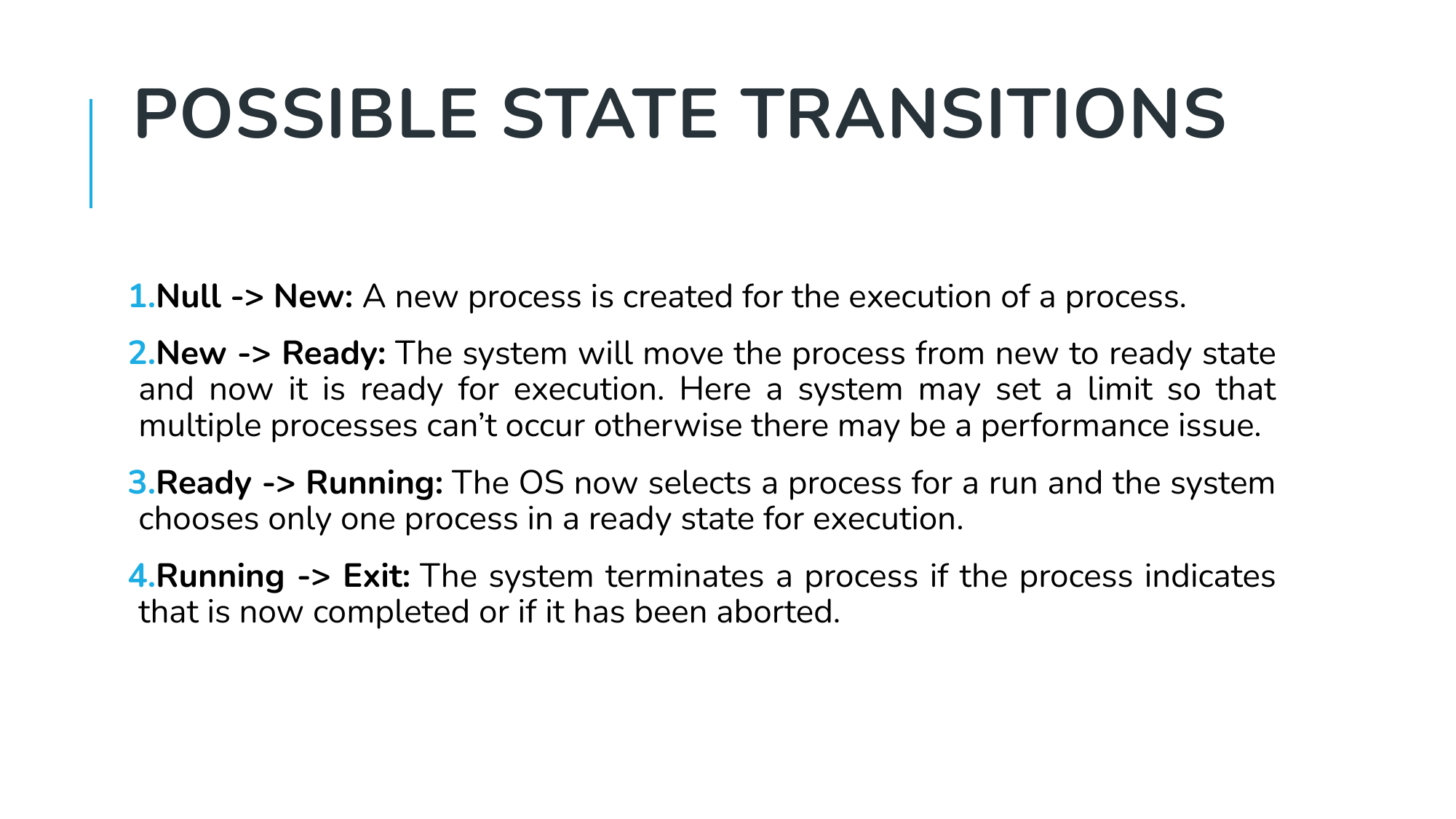

# Possible State Transitions
Null -> New: A new process is created for the execution of a process.
New -> Ready: The system will move the process from new to ready state and now it is ready for execution. Here a system may set a limit so that multiple processes can’t occur otherwise there may be a performance issue.
Ready -> Running: The OS now selects a process for a run and the system chooses only one process in a ready state for execution.
Running -> Exit: The system terminates a process if the process indicates that is now completed or if it has been aborted.